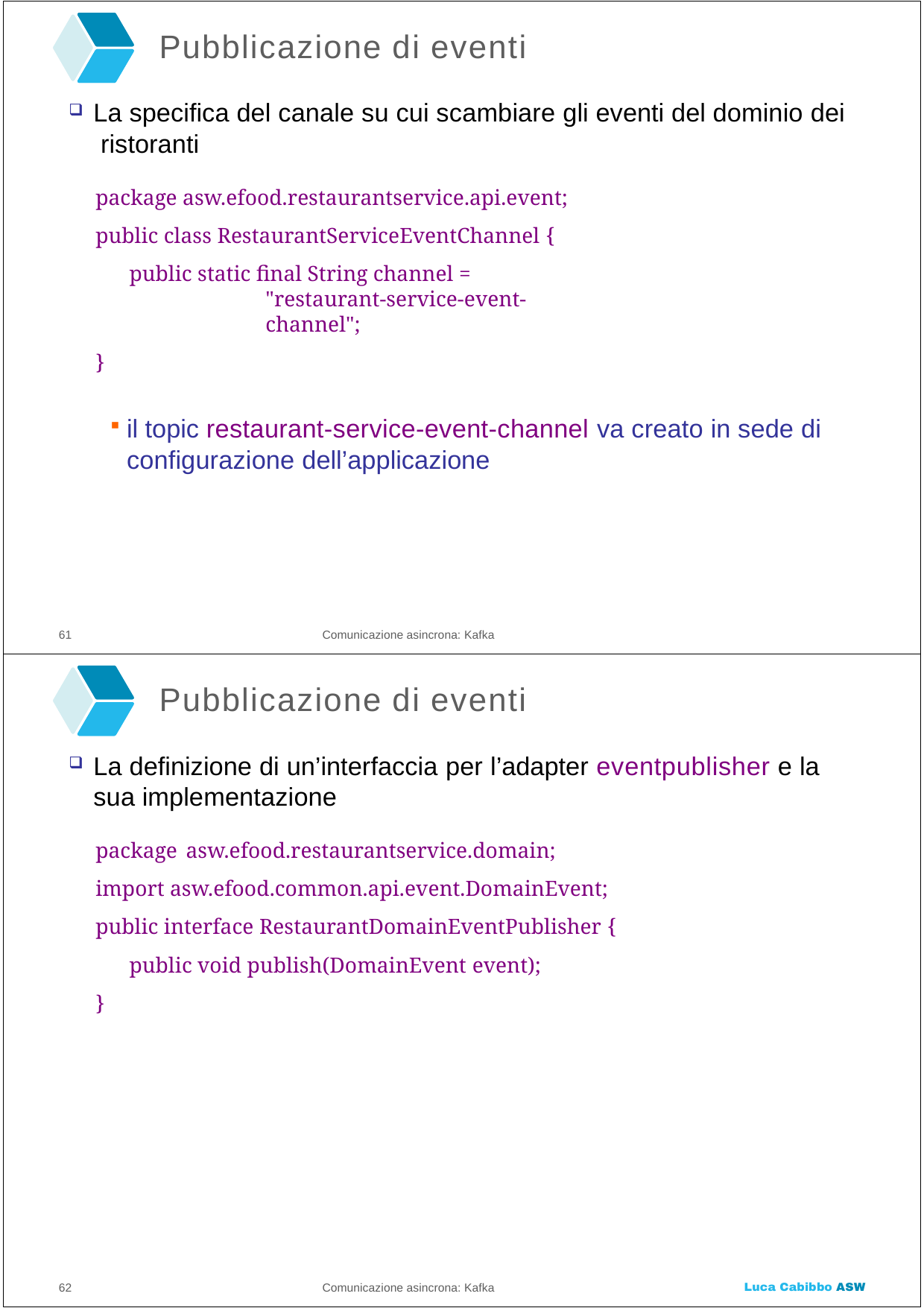

Pubblicazione di eventi
La specifica del canale su cui scambiare gli eventi del dominio dei  ristoranti
package asw.efood.restaurantservice.api.event;  public class RestaurantServiceEventChannel {
public static final String channel =
"restaurant-service-event-channel";
}

il topic restaurant-service-event-channel va creato in sede di  configurazione dell’applicazione
61
Comunicazione asincrona: Kafka

Pubblicazione di eventi
La definizione di un’interfaccia per l’adapter eventpublisher e la  sua implementazione
package asw.efood.restaurantservice.domain;  import asw.efood.common.api.event.DomainEvent;  public interface RestaurantDomainEventPublisher {
public void publish(DomainEvent event);
}
Luca Cabibbo ASW
62
Comunicazione asincrona: Kafka